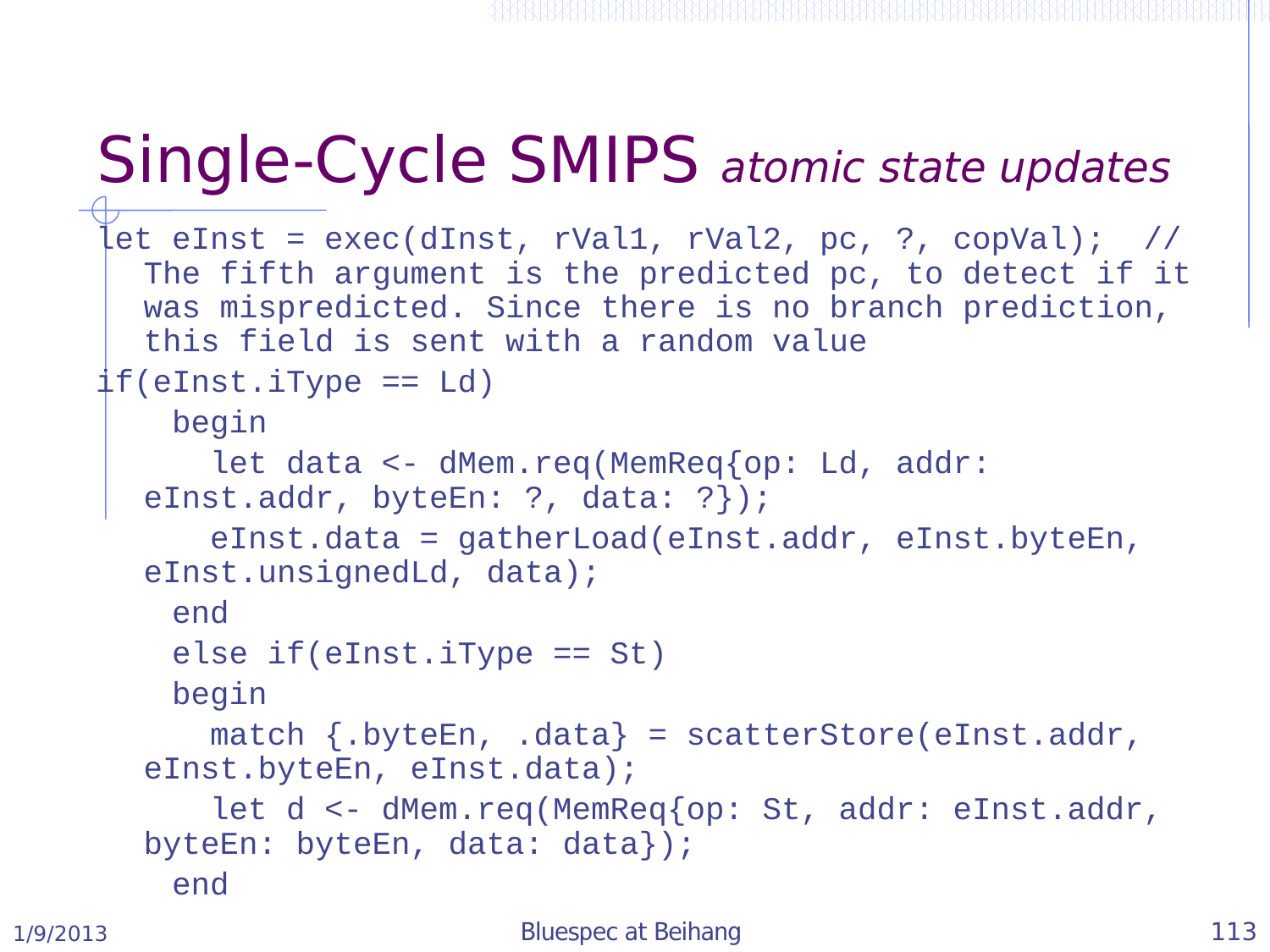

Single-Cycle SMIPS atomic state updates
let eInst = exec(dInst, rVal1, rVal2, pc, ?, copVal);  // The fifth argument is the predicted pc, to detect if it was mispredicted. Since there is no branch prediction, this field is sent with a random value
if(eInst.iType == Ld)
    begin
      let data <- dMem.req(MemReq{op: Ld, addr: eInst.addr, byteEn: ?, data: ?});
      eInst.data = gatherLoad(eInst.addr, eInst.byteEn, eInst.unsignedLd, data);
    end
    else if(eInst.iType == St)
    begin
      match {.byteEn, .data} = scatterStore(eInst.addr, eInst.byteEn, eInst.data);
      let d <- dMem.req(MemReq{op: St, addr: eInst.addr, byteEn: byteEn, data: data});
    end
1/9/2013
Bluespec at Beihang
113